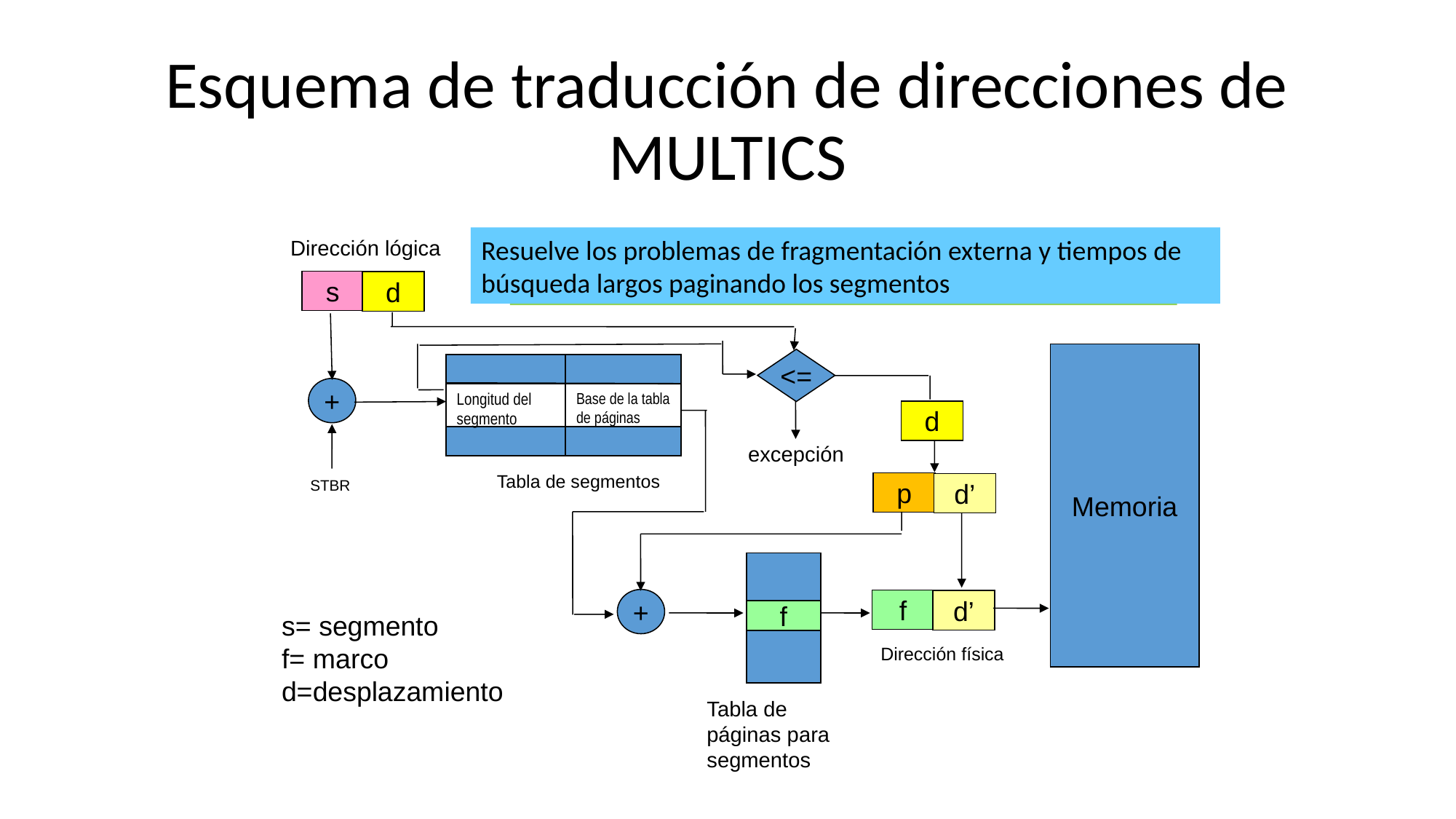

# Esquema de traducción de direcciones de MULTICS
Resuelve los problemas de fragmentación externa y tiempos de búsqueda largos paginando los segmentos
Cada segmento contiene la dirección base para cada tabla de páginas
Dirección lógica
s
d

Memoria

<=

+

Longitud del segmento
Base de la tabla de páginas

d

excepción

Tabla de segmentos
STBR
p
d’

+
f
d’
f
s= segmento
f= marco
d=desplazamiento

Dirección física
Tabla de páginas para segmentos